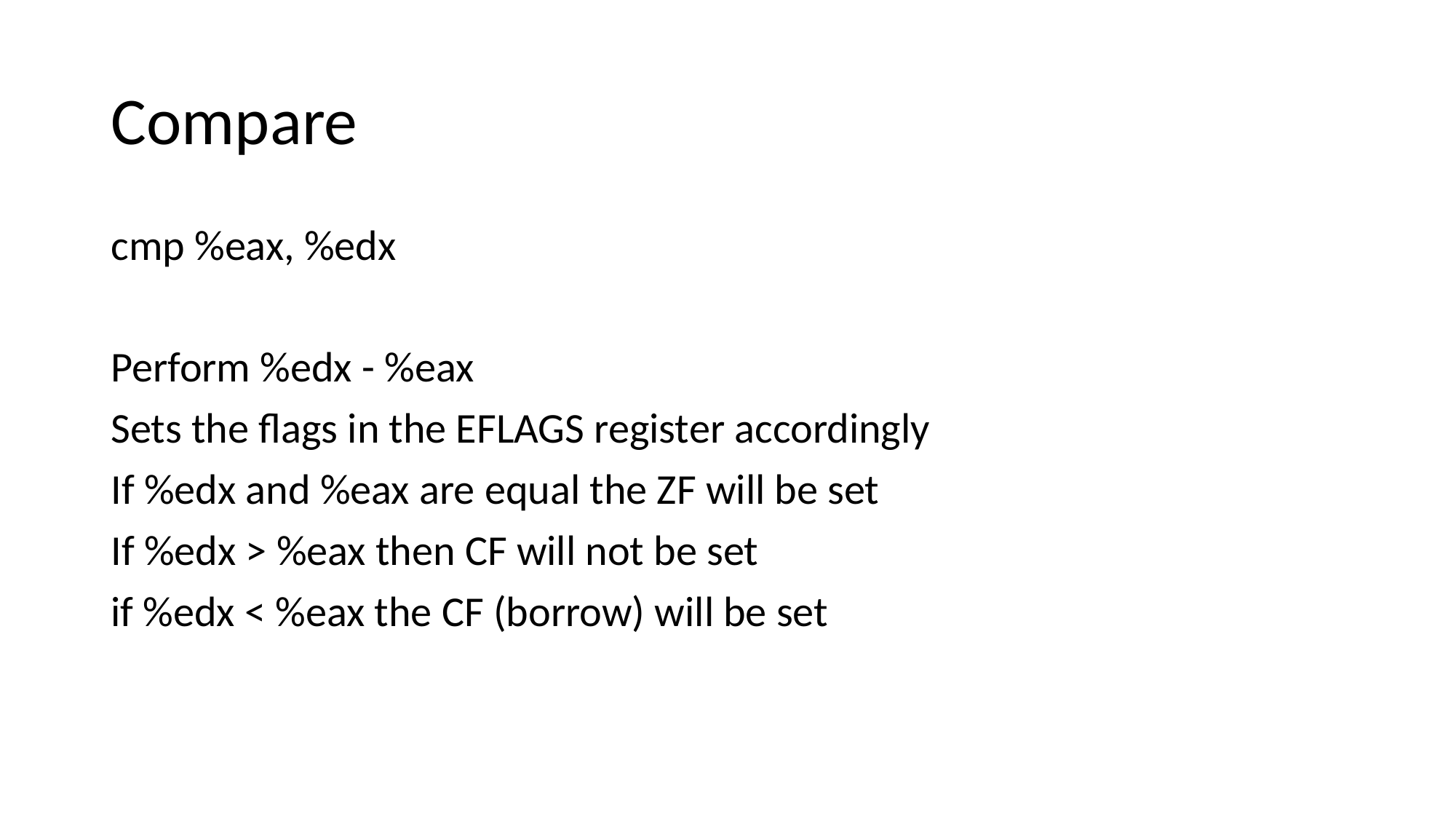

# Compare
cmp %eax, %edx

Perform %edx - %eax
Sets the flags in the EFLAGS register accordingly
If %edx and %eax are equal the ZF will be set
If %edx > %eax then CF will not be set
if %edx < %eax the CF (borrow) will be set